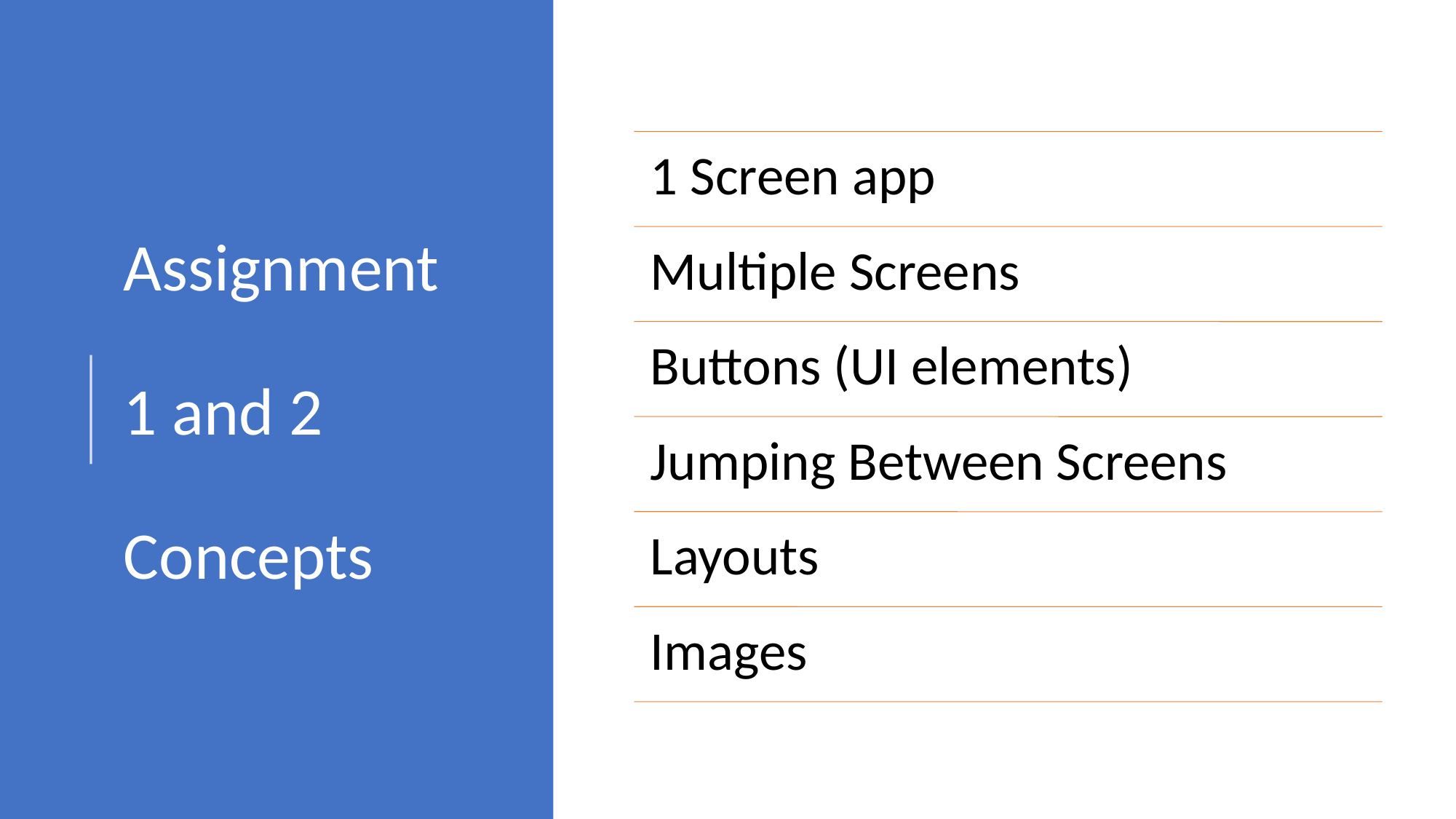

# Assignment 1 and 2 Concepts
1 Screen app
Multiple Screens
Buttons (UI elements)
Jumping Between Screens
Layouts
Images